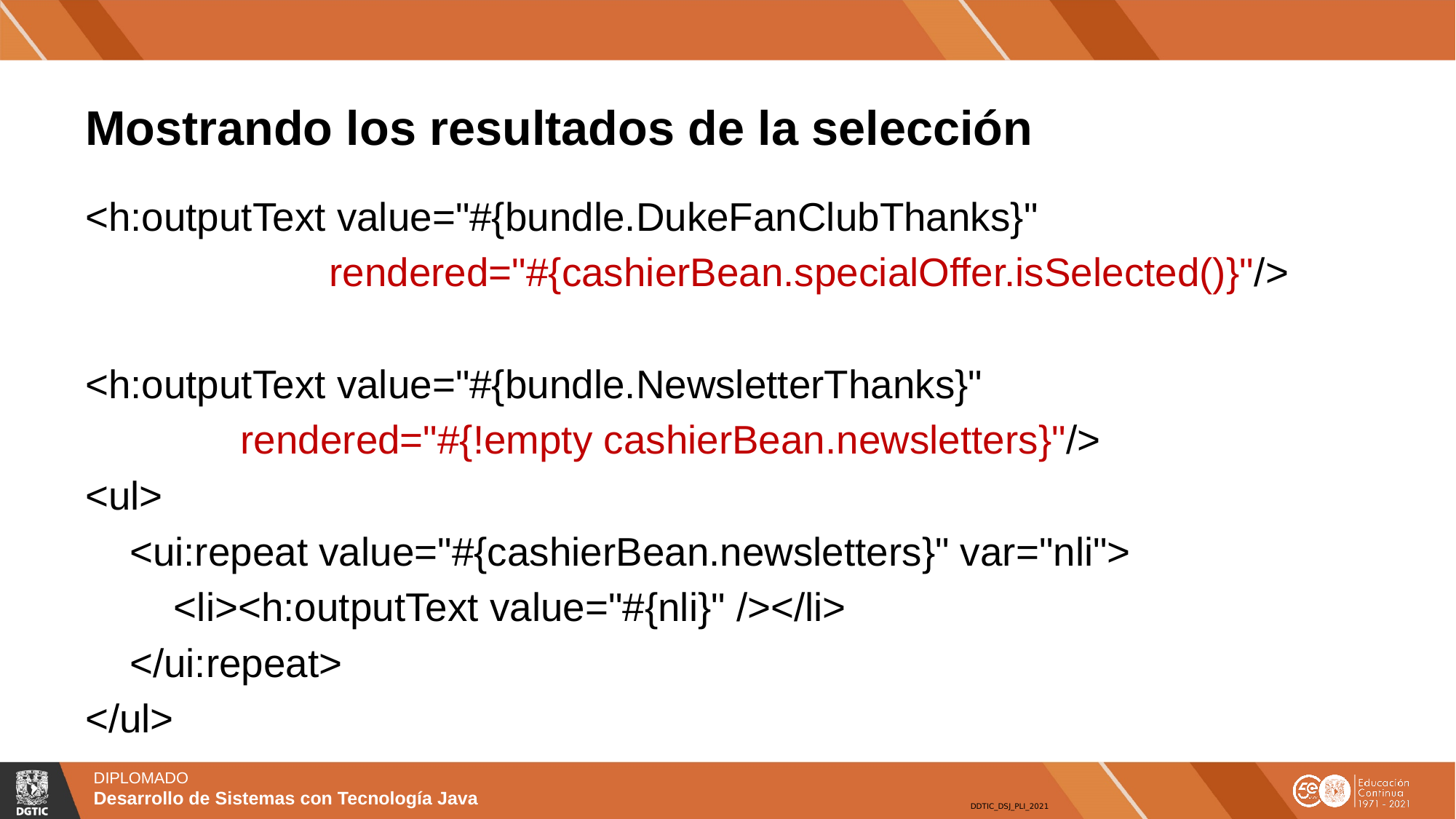

# Mostrando los resultados de la selección
<h:outputText value="#{bundle.DukeFanClubThanks}"
                      rendered="#{cashierBean.specialOffer.isSelected()}"/>

<h:outputText value="#{bundle.NewsletterThanks}"
              rendered="#{!empty cashierBean.newsletters}"/>
<ul>
    <ui:repeat value="#{cashierBean.newsletters}" var="nli">
        <li><h:outputText value="#{nli}" /></li>
    </ui:repeat>
</ul>